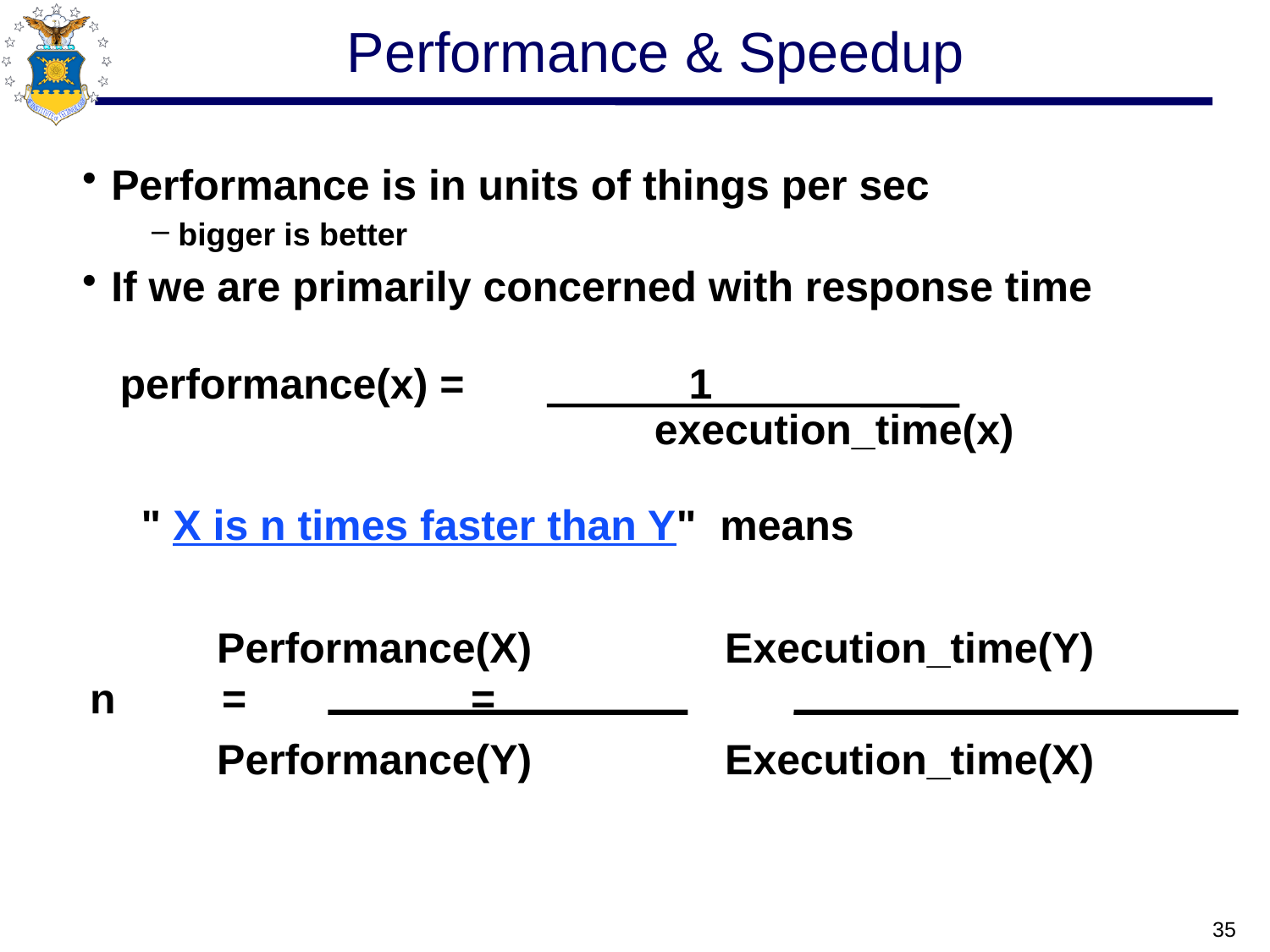

# Performance & Speedup
Performance is in units of things per sec
bigger is better
If we are primarily concerned with response time
performance(x) =                   1                   		    	 			execution_time(x)

" X is n times faster than Y"  means
		Performance(X)	 	Execution_time(Y)
	n         =		=
		Performance(Y)	 	Execution_time(X)

35